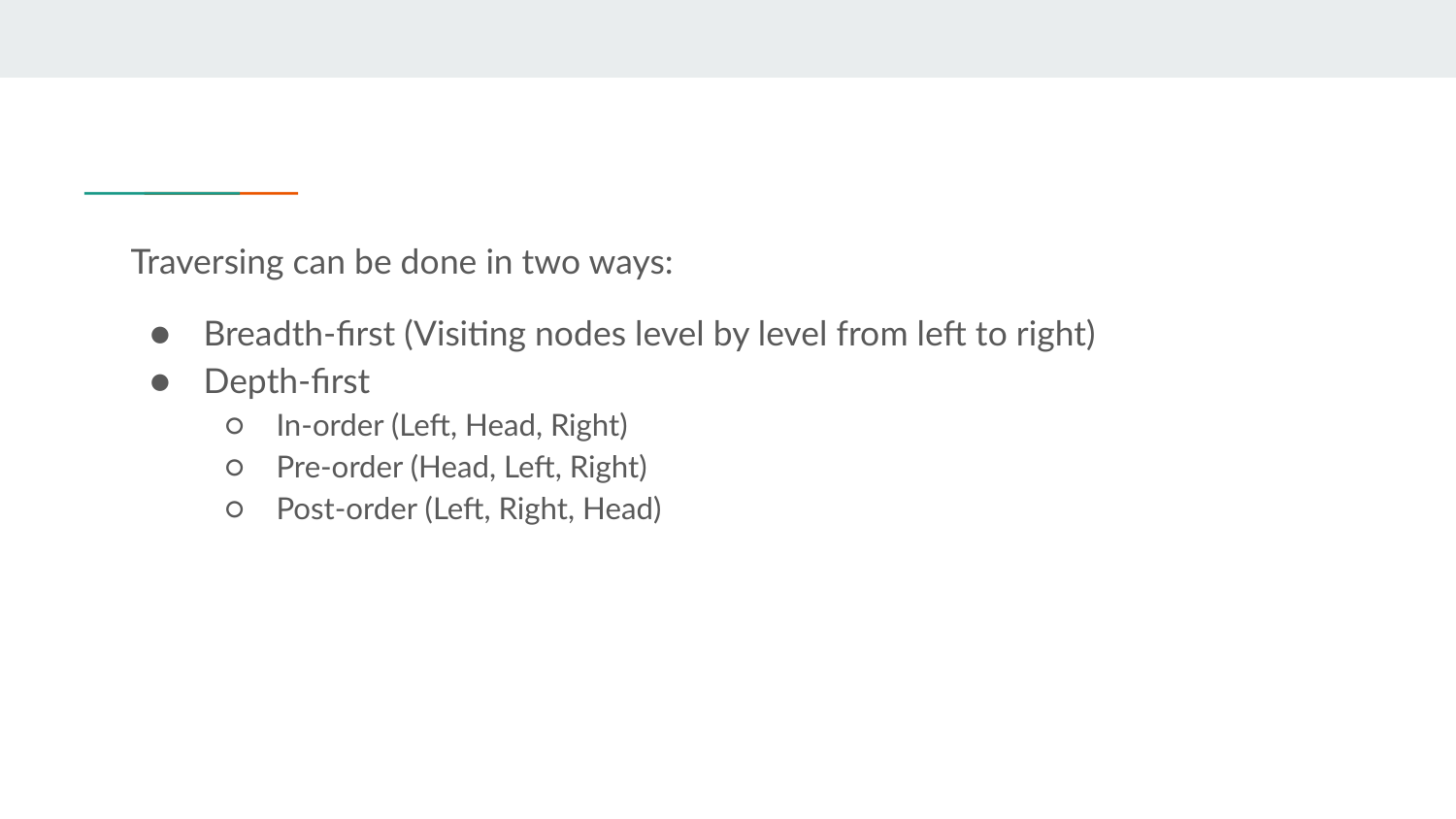

Traversing can be done in two ways:
Breadth-first (Visiting nodes level by level from left to right)
Depth-first
In-order (Left, Head, Right)
Pre-order (Head, Left, Right)
Post-order (Left, Right, Head)